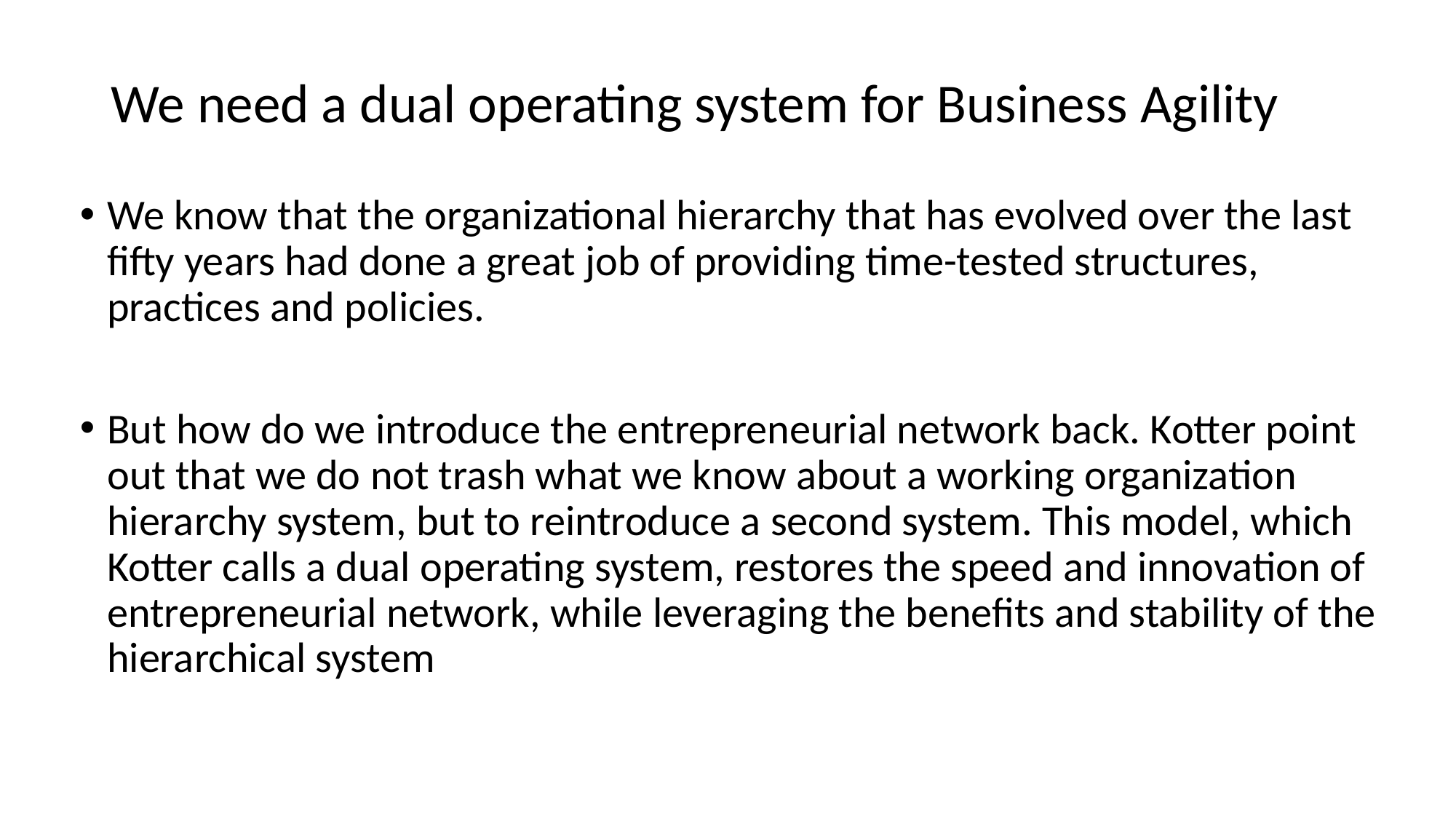

# We need a dual operating system for Business Agility
We know that the organizational hierarchy that has evolved over the last fifty years had done a great job of providing time-tested structures, practices and policies.

But how do we introduce the entrepreneurial network back. Kotter point out that we do not trash what we know about a working organization hierarchy system, but to reintroduce a second system. This model, which Kotter calls a dual operating system, restores the speed and innovation of entrepreneurial network, while leveraging the benefits and stability of the hierarchical system